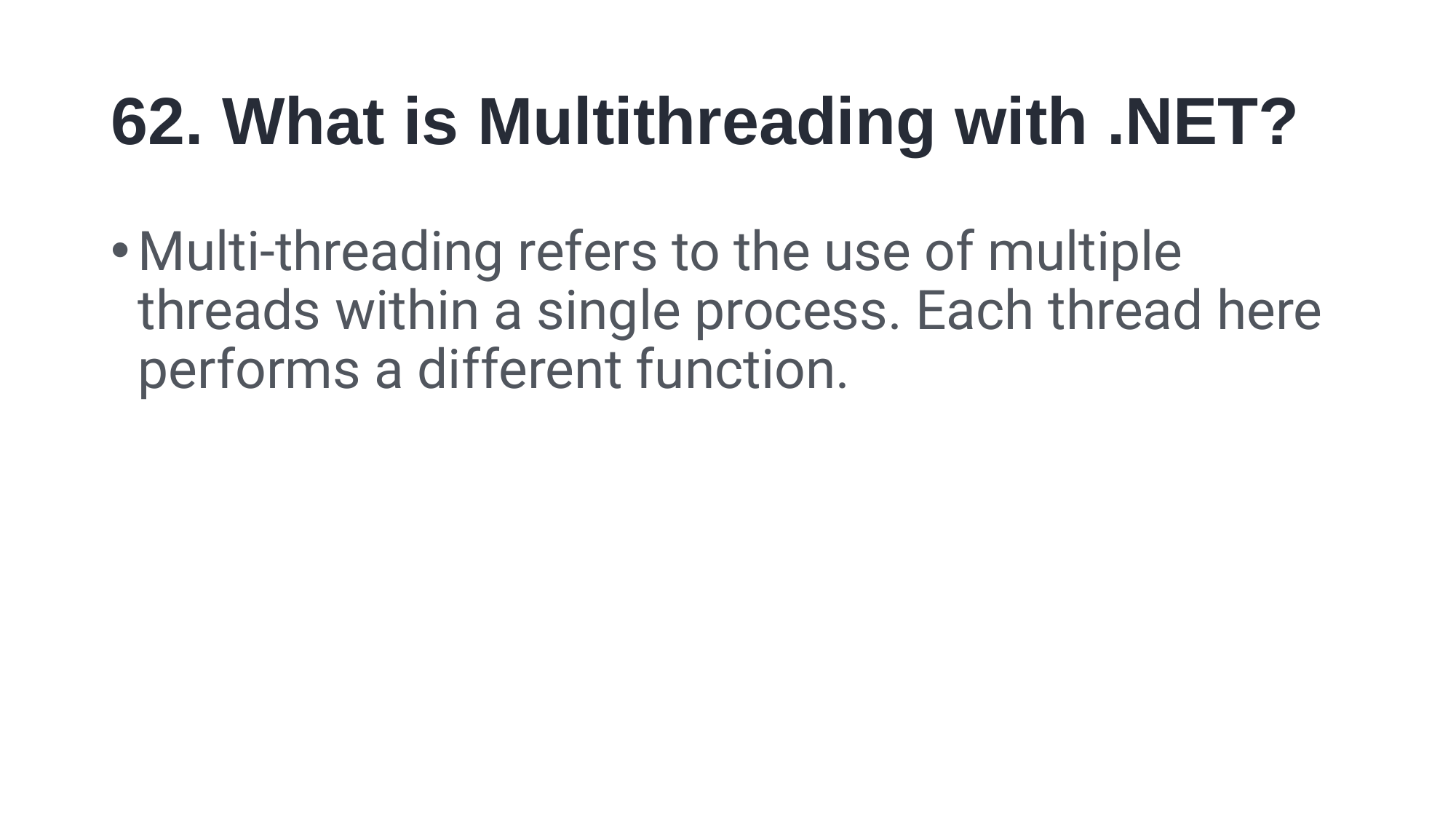

# 62. What is Multithreading with .NET?
Multi-threading refers to the use of multiple threads within a single process. Each thread here performs a different function.